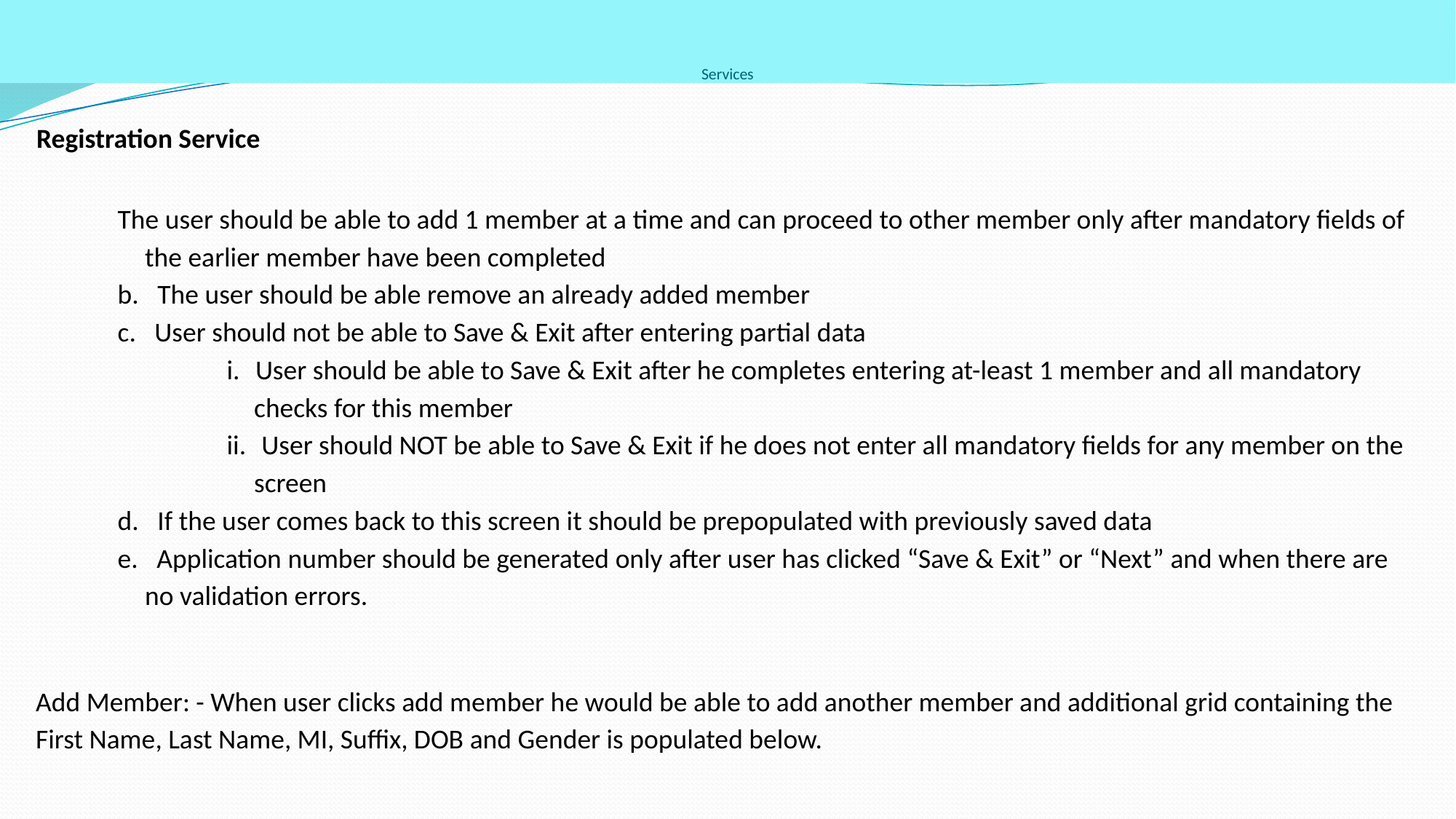

# Services
Registration Service
The user should be able to add 1 member at a time and can proceed to other member only after mandatory fields of the earlier member have been completed
b.      The user should be able remove an already added member
c.      User should not be able to Save & Exit after entering partial data
i.     User should be able to Save & Exit after he completes entering at-least 1 member and all mandatory checks for this member
ii.     User should NOT be able to Save & Exit if he does not enter all mandatory fields for any member on the screen
d.      If the user comes back to this screen it should be prepopulated with previously saved data
e.      Application number should be generated only after user has clicked “Save & Exit” or “Next” and when there are no validation errors.

Add Member: - When user clicks add member he would be able to add another member and additional grid containing the First Name, Last Name, MI, Suffix, DOB and Gender is populated below.